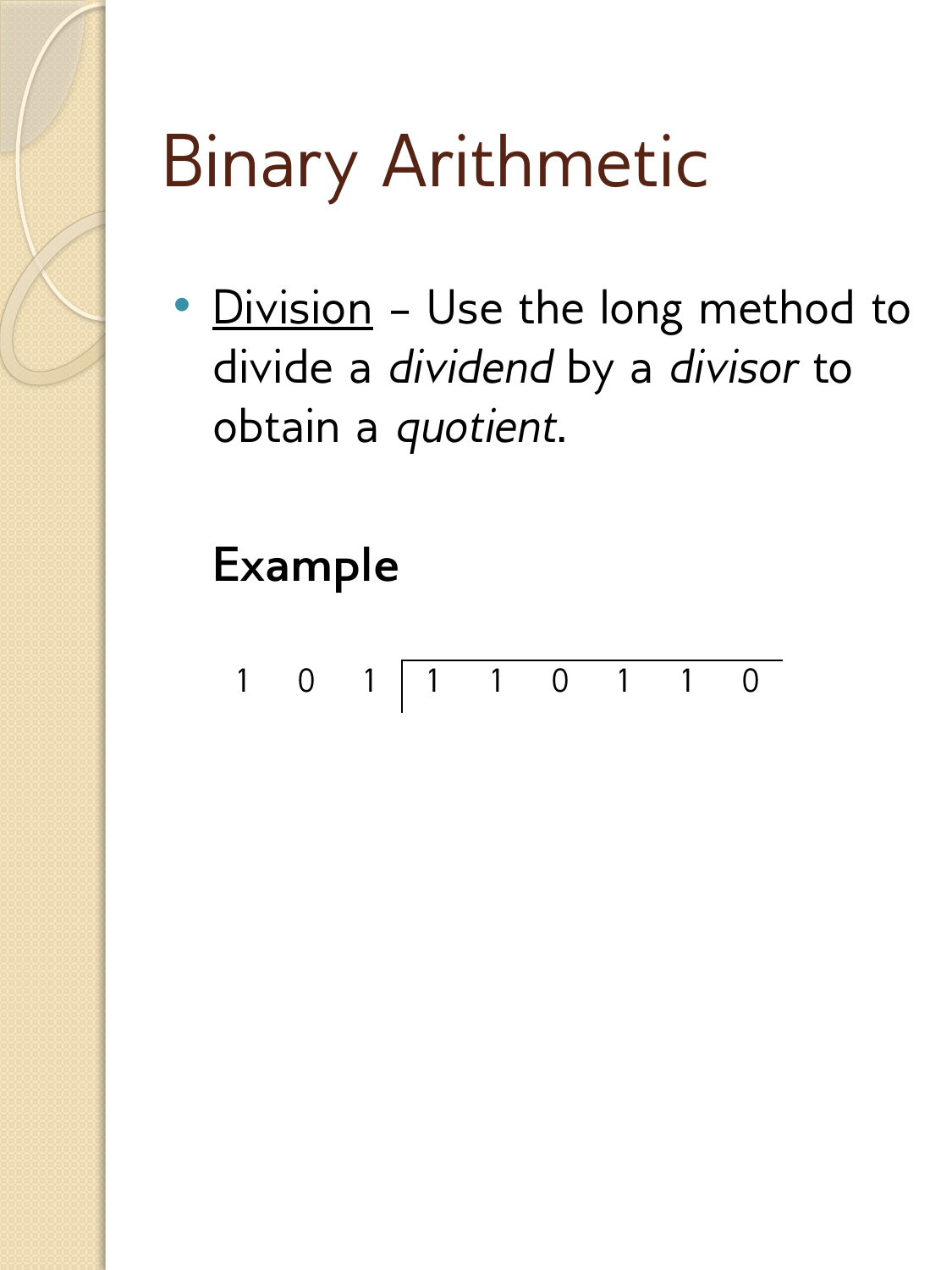

# Binary Arithmetic
Division – Use the long method to divide a dividend by a divisor to obtain a quotient.

	Example
|  |  |  |  |  |  |  |  |  |
| --- | --- | --- | --- | --- | --- | --- | --- | --- |
| 1 | 0 | 1 | 1 | 1 | 0 | 1 | 1 | 0 |